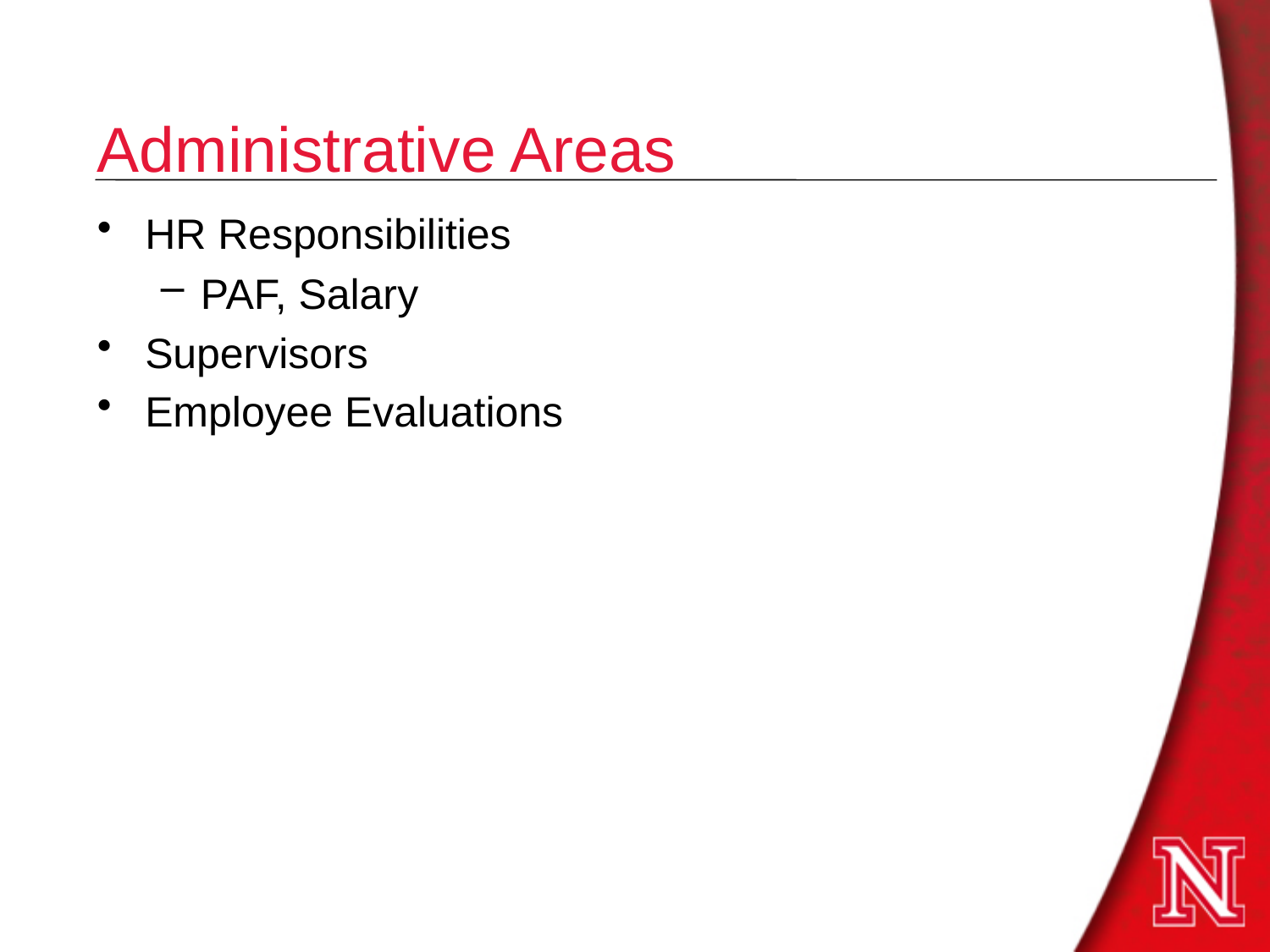

# Administrative Areas
HR Responsibilities
PAF, Salary
Supervisors
Employee Evaluations